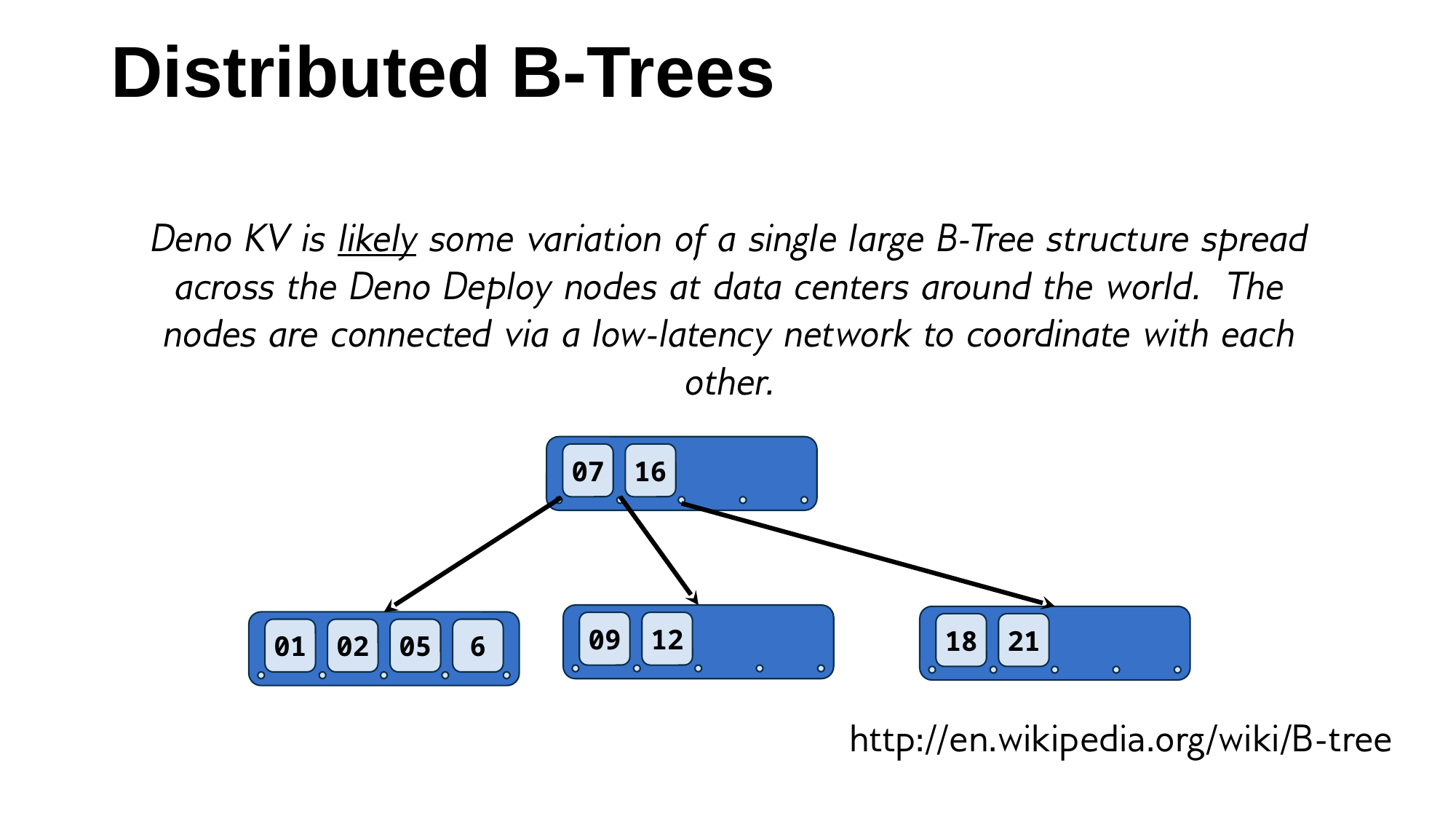

# Distributed B-Trees
Deno KV is likely some variation of a single large B-Tree structure spread across the Deno Deploy nodes at data centers around the world.  The nodes are connected via a low-latency network to coordinate with each other.

07
16

09
12

18
21

01
02
05
6

http://en.wikipedia.org/wiki/B-tree